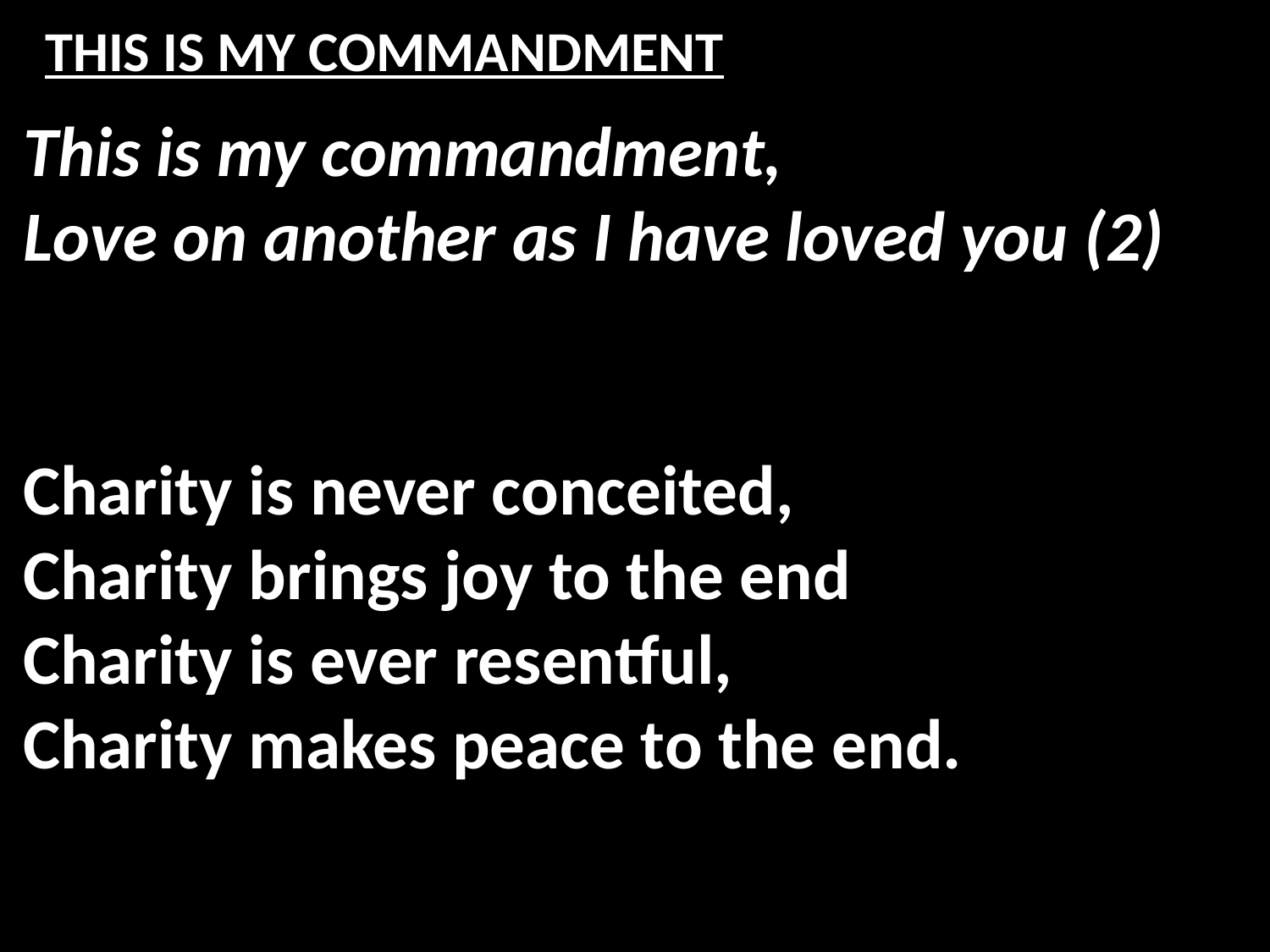

# THIS IS MY COMMANDMENT
This is my commandment,
Love on another as I have loved you (2)

Charity is never conceited,
Charity brings joy to the end
Charity is ever resentful,
Charity makes peace to the end.